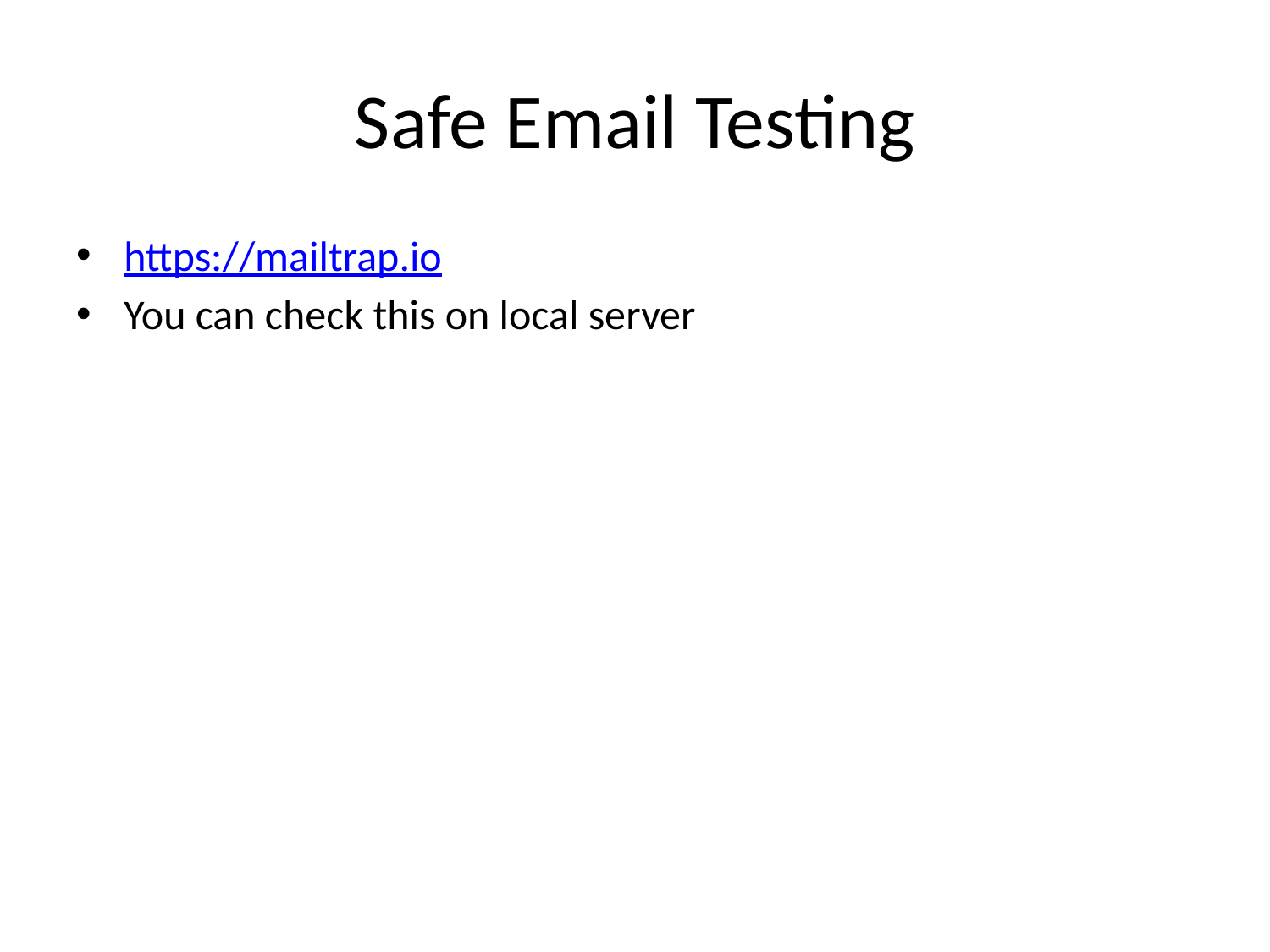

# Safe Email Testing
https://mailtrap.io
You can check this on local server